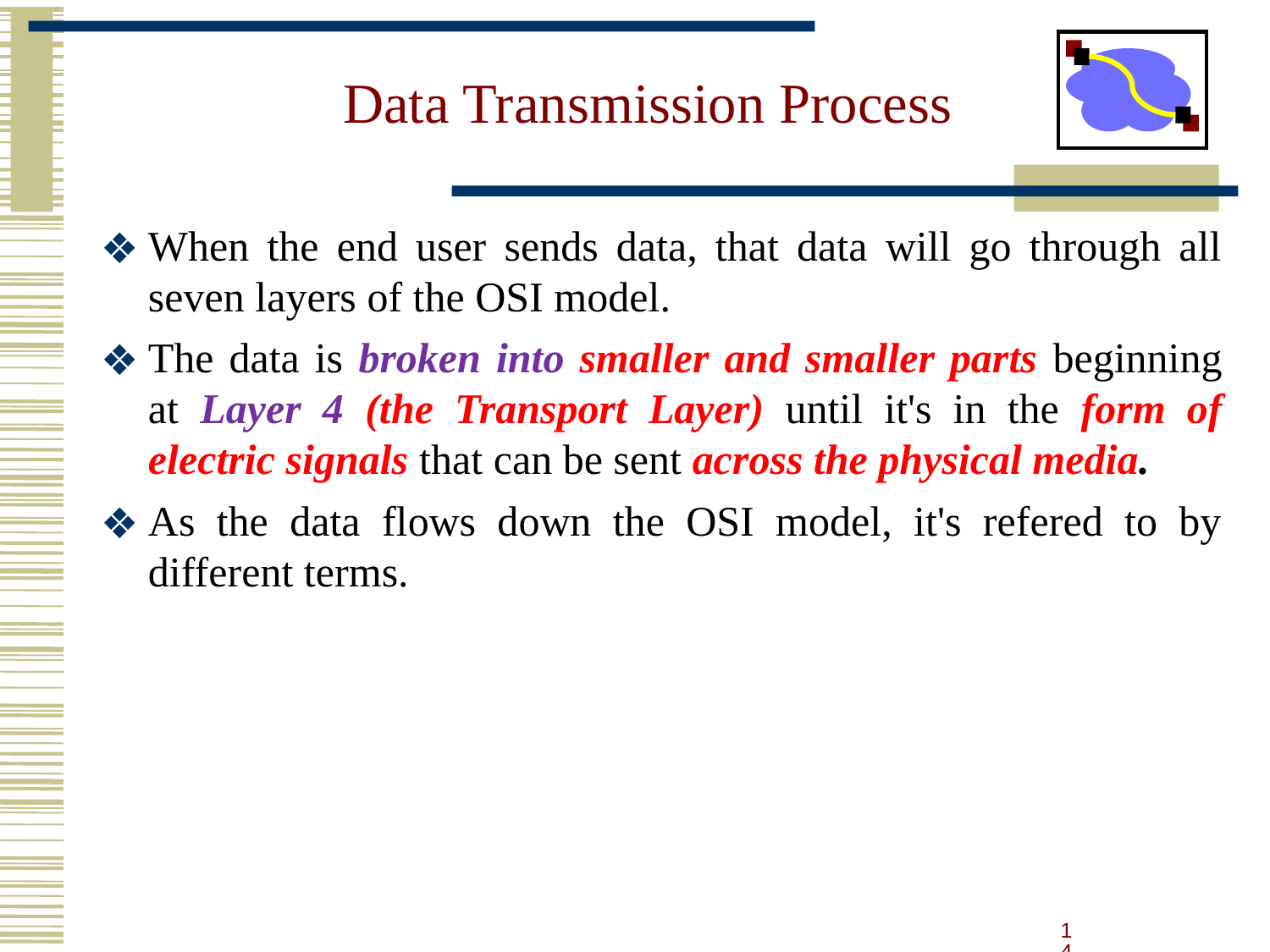

# Data Transmission Process

When the end user sends data, that data will go through all seven layers of the OSI model.
The data is broken into smaller and smaller parts beginning at Layer 4 (the Transport Layer) until it's in the form of electric signals that can be sent across the physical media.
As the data flows down the OSI model, it's refered to by different terms.
14